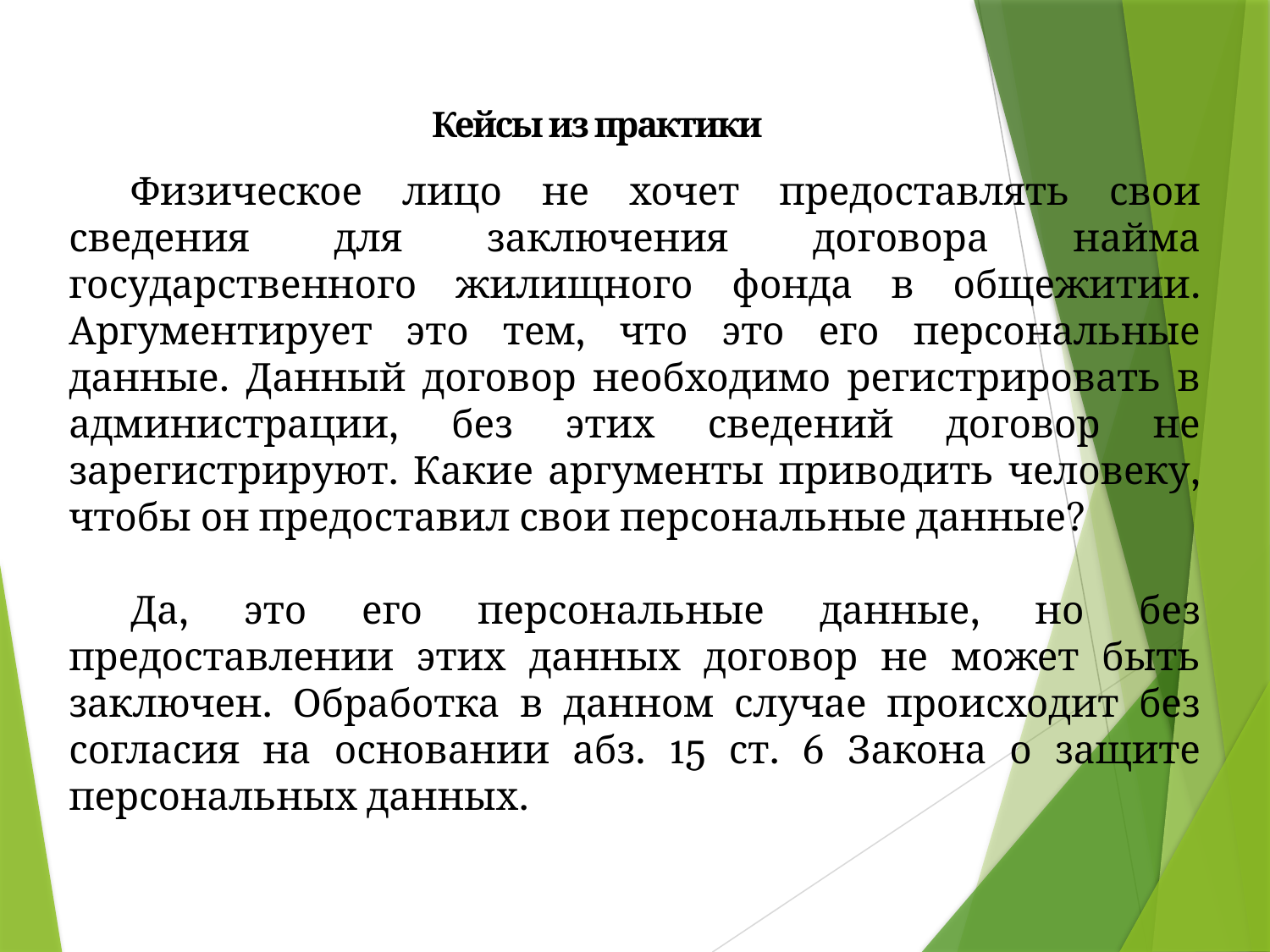

Кейсы из практики
Физическое лицо не хочет предоставлять свои сведения для заключения договора найма государственного жилищного фонда в общежитии. Аргументирует это тем, что это его персональные данные. Данный договор необходимо регистрировать в администрации, без этих сведений договор не зарегистрируют. Какие аргументы приводить человеку, чтобы он предоставил свои персональные данные?

Да, это его персональные данные, но без предоставлении этих данных договор не может быть заключен. Обработка в данном случае происходит без согласия на основании абз. 15 ст. 6 Закона о защите персональных данных.